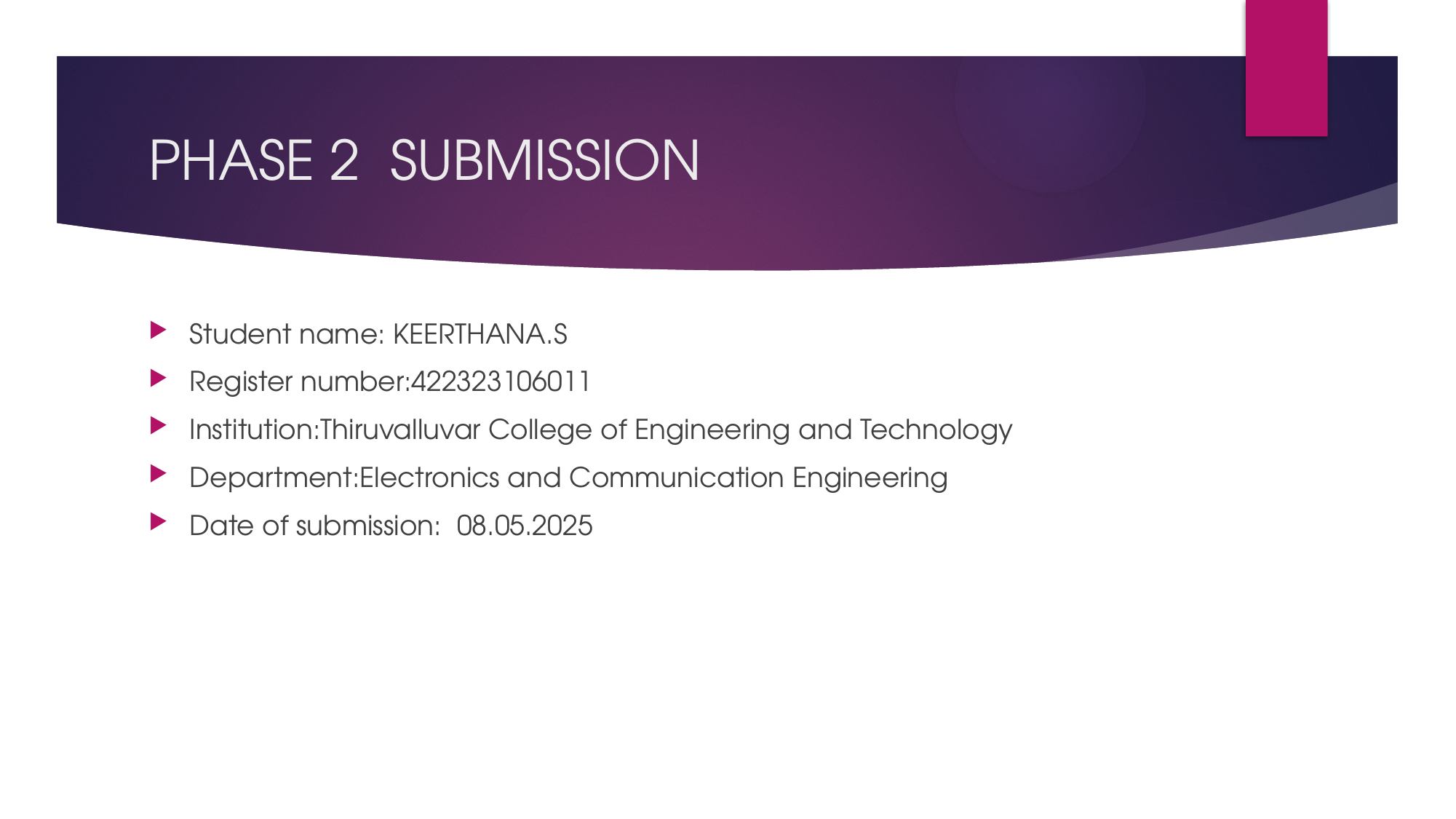

# PHASE 2  SUBMISSION
Student name: KEERTHANA.S
Register number:422323106011
Institution:Thiruvalluvar College of Engineering and Technology
Department:Electronics and Communication Engineering
Date of submission:  08.05.2025